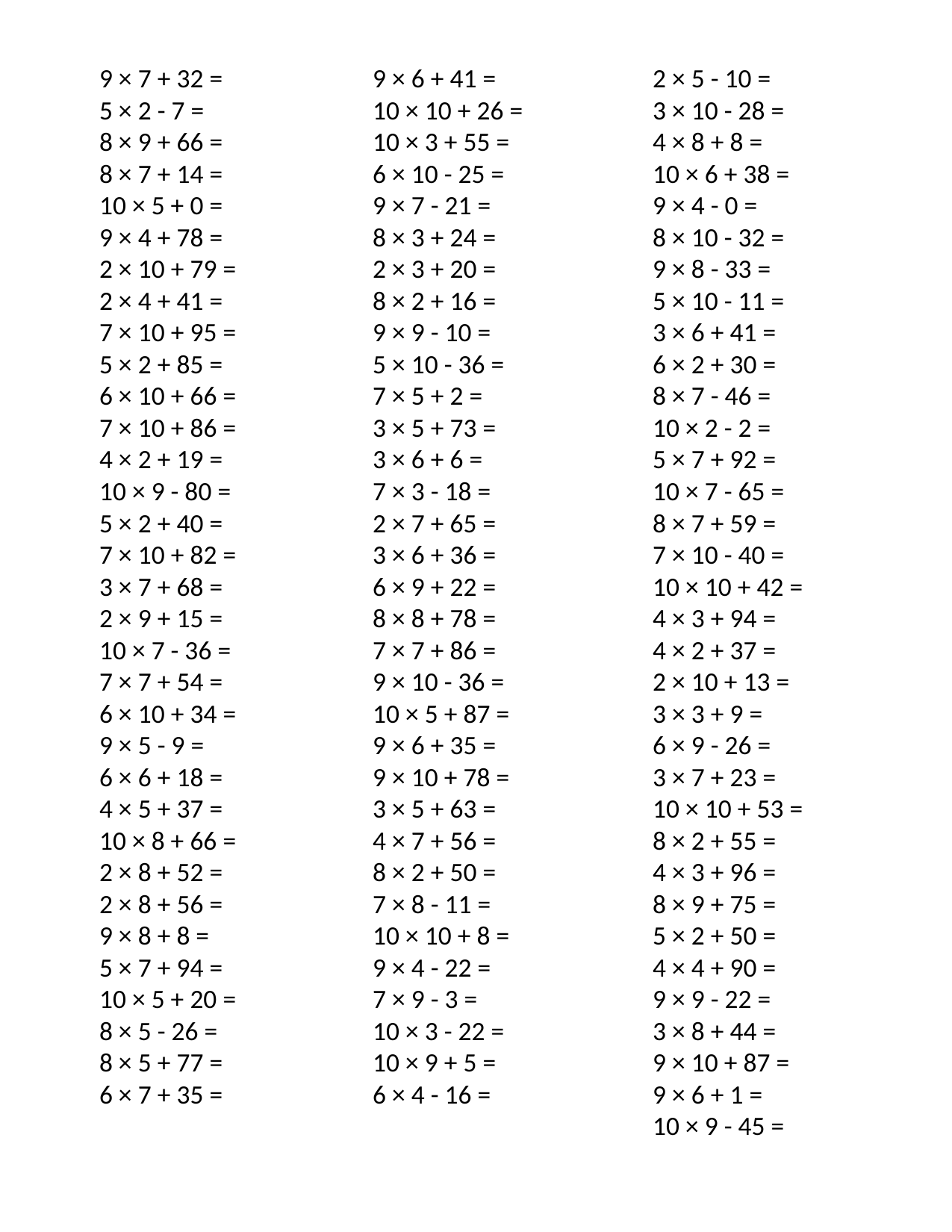

9 × 7 + 32 =
5 × 2 - 7 =
8 × 9 + 66 =
8 × 7 + 14 =
10 × 5 + 0 =
9 × 4 + 78 =
2 × 10 + 79 =
2 × 4 + 41 =
7 × 10 + 95 =
5 × 2 + 85 =
6 × 10 + 66 =
7 × 10 + 86 =
4 × 2 + 19 =
10 × 9 - 80 =
5 × 2 + 40 =
7 × 10 + 82 =
3 × 7 + 68 =
2 × 9 + 15 =
10 × 7 - 36 =
7 × 7 + 54 =
6 × 10 + 34 =
9 × 5 - 9 =
6 × 6 + 18 =
4 × 5 + 37 =
10 × 8 + 66 =
2 × 8 + 52 =
2 × 8 + 56 =
9 × 8 + 8 =
5 × 7 + 94 =
10 × 5 + 20 =
8 × 5 - 26 =
8 × 5 + 77 =
6 × 7 + 35 =

9 × 6 + 41 =
10 × 10 + 26 =
10 × 3 + 55 =
6 × 10 - 25 =
9 × 7 - 21 =
8 × 3 + 24 =
2 × 3 + 20 =
8 × 2 + 16 =
9 × 9 - 10 =
5 × 10 - 36 =
7 × 5 + 2 =
3 × 5 + 73 =
3 × 6 + 6 =
7 × 3 - 18 =
2 × 7 + 65 =
3 × 6 + 36 =
6 × 9 + 22 =
8 × 8 + 78 =
7 × 7 + 86 =
9 × 10 - 36 =
10 × 5 + 87 =
9 × 6 + 35 =
9 × 10 + 78 =
3 × 5 + 63 =
4 × 7 + 56 =
8 × 2 + 50 =
7 × 8 - 11 =
10 × 10 + 8 =
9 × 4 - 22 =
7 × 9 - 3 =
10 × 3 - 22 =
10 × 9 + 5 =
6 × 4 - 16 =

2 × 5 - 10 =
3 × 10 - 28 =
4 × 8 + 8 =
10 × 6 + 38 =
9 × 4 - 0 =
8 × 10 - 32 =
9 × 8 - 33 =
5 × 10 - 11 =
3 × 6 + 41 =
6 × 2 + 30 =
8 × 7 - 46 =
10 × 2 - 2 =
5 × 7 + 92 =
10 × 7 - 65 =
8 × 7 + 59 =
7 × 10 - 40 =
10 × 10 + 42 =
4 × 3 + 94 =
4 × 2 + 37 =
2 × 10 + 13 =
3 × 3 + 9 =
6 × 9 - 26 =
3 × 7 + 23 =
10 × 10 + 53 =
8 × 2 + 55 =
4 × 3 + 96 =
8 × 9 + 75 =
5 × 2 + 50 =
4 × 4 + 90 =
9 × 9 - 22 =
3 × 8 + 44 =
9 × 10 + 87 =
9 × 6 + 1 =
10 × 9 - 45 =